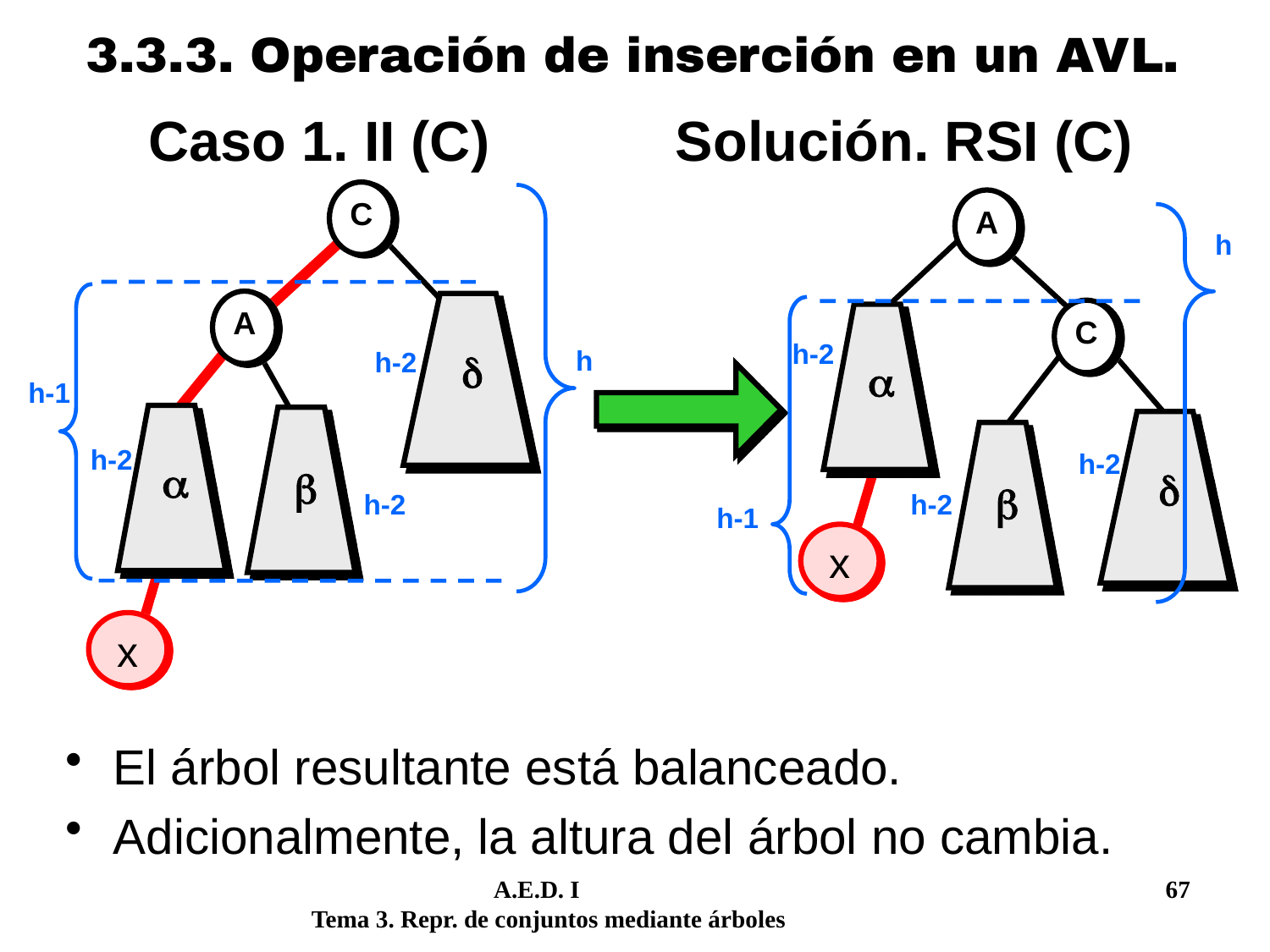

# 3.3.3. Operación de inserción en un AVL.
Caso 1. II (C)
Solución. RSI (C)
C

A

h

A

δ

C

α

h-2

h
h-2

h-1

α

β

δ

β
h-2

h-2
h-2
h-2
h-1
x

x
El árbol resultante está balanceado.
Adicionalmente, la altura del árbol no cambia.
	         A.E.D. I			      	               67
Tema 3. Repr. de conjuntos mediante árboles